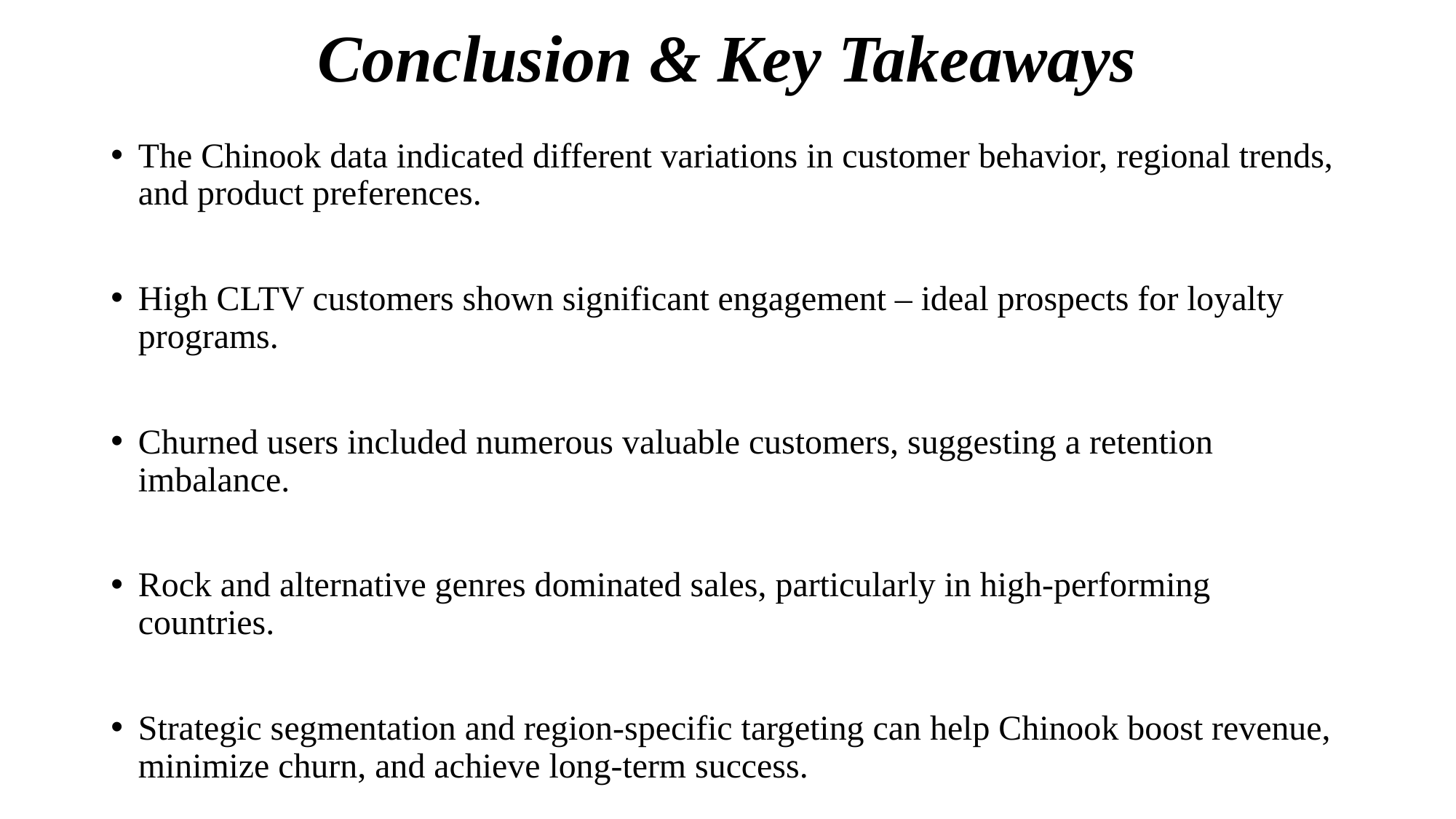

# Conclusion & Key Takeaways
The Chinook data indicated different variations in customer behavior, regional trends, and product preferences.

High CLTV customers shown significant engagement – ideal prospects for loyalty programs.

Churned users included numerous valuable customers, suggesting a retention imbalance.

Rock and alternative genres dominated sales, particularly in high-performing countries.

Strategic segmentation and region-specific targeting can help Chinook boost revenue, minimize churn, and achieve long-term success.